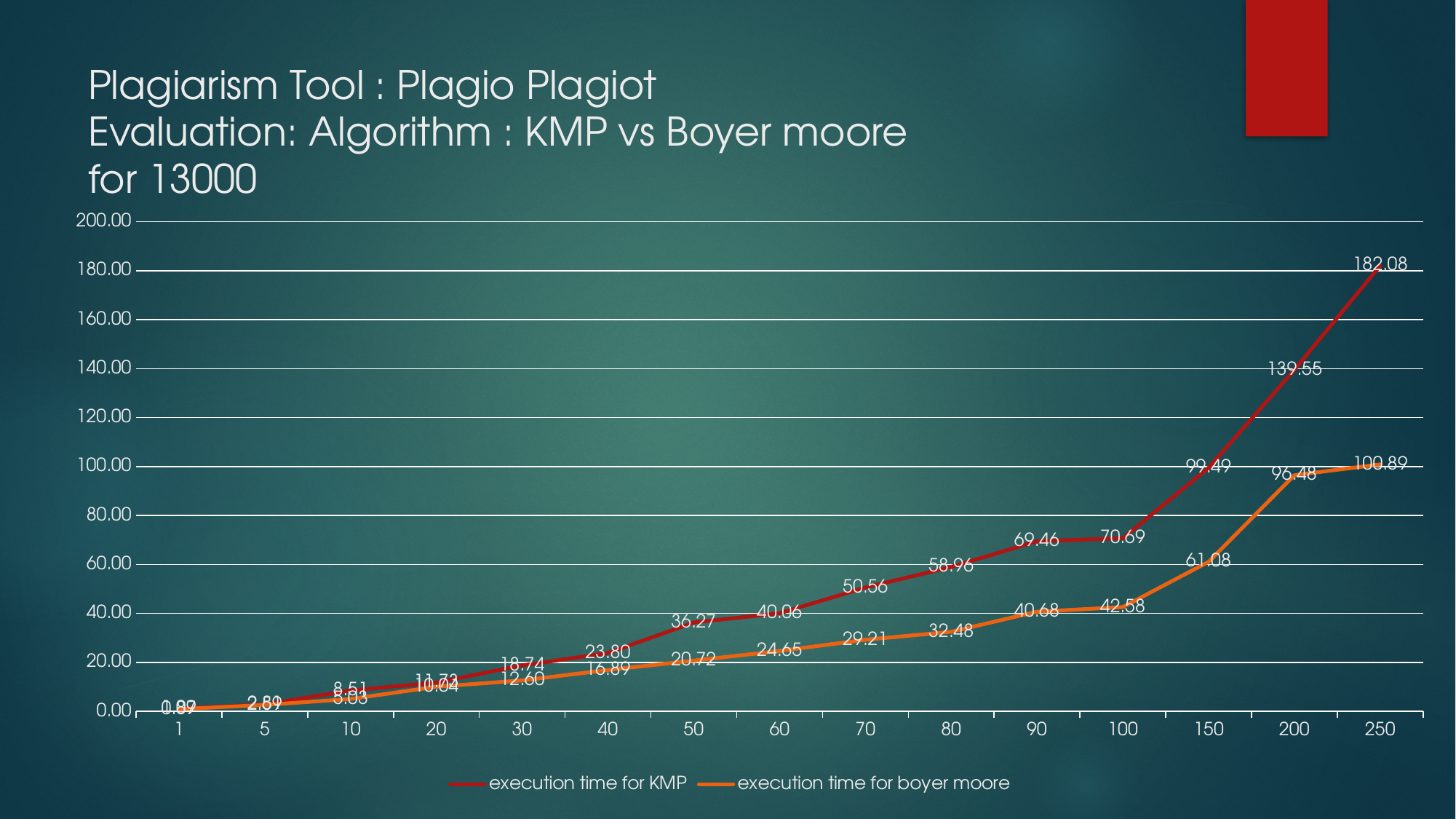

# Plagiarism Tool : Plagio Plagiot Evaluation: Algorithm : KMP vs Boyer moore for 13000

### Chart

| Category | execution time for KMP | execution time for boyer moore |
|---|---|---|
| 1 | 1.09 | 0.87 |
| 5 | 2.81 | 2.59 |
| 10 | 8.51 | 5.03 |
| 20 | 11.73 | 10.04 |
| 30 | 18.74 | 12.6 |
| 40 | 23.8 | 16.89 |
| 50 | 36.27 | 20.72 |
| 60 | 40.06 | 24.65 |
| 70 | 50.56 | 29.21 |
| 80 | 58.96 | 32.48 |
| 90 | 69.46 | 40.68 |
| 100 | 70.69 | 42.58 |
| 150 | 99.49 | 61.08 |
| 200 | 139.55 | 96.48 |
| 250 | 182.08 | 100.89 |